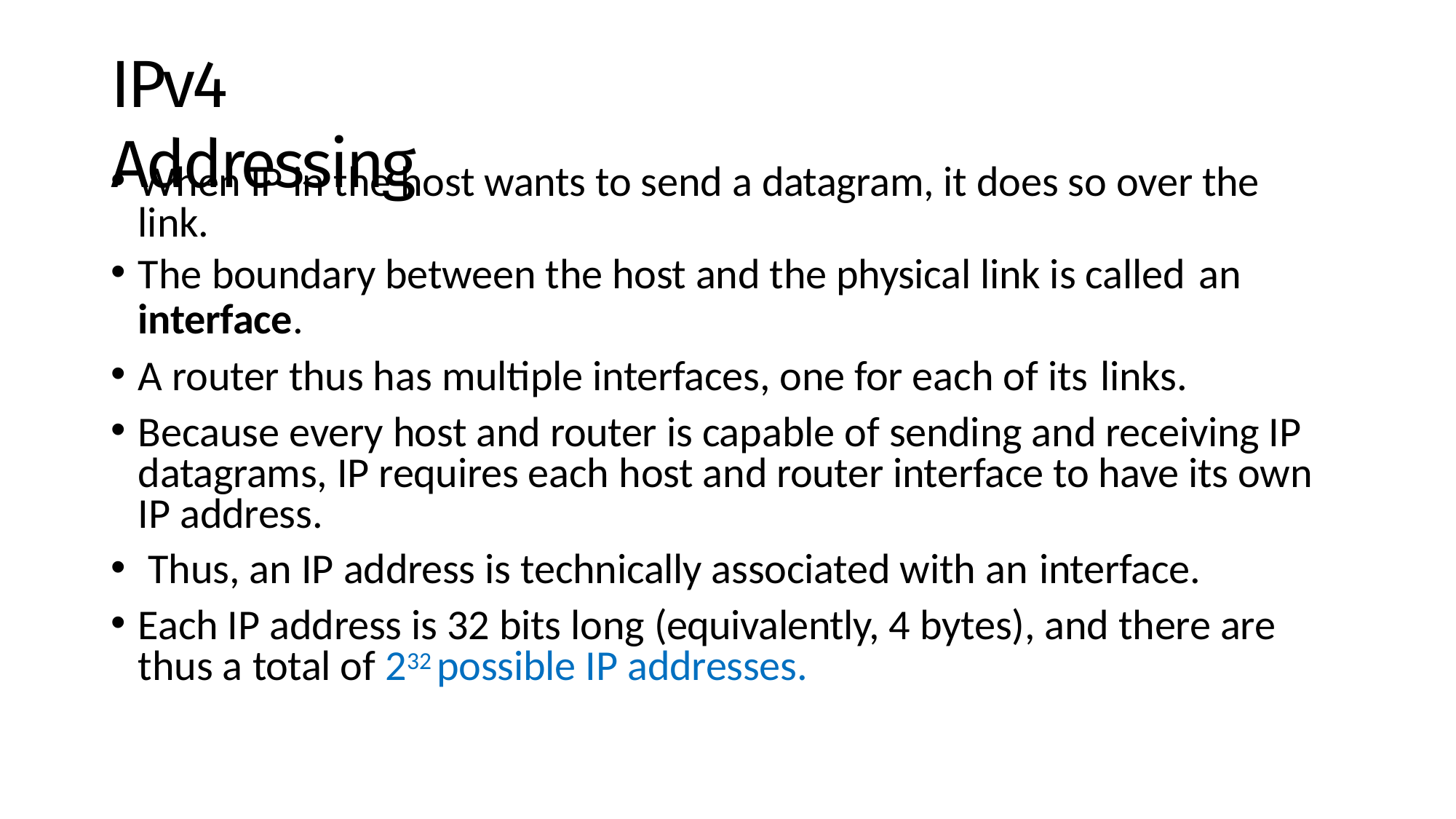

# IPv4 Addressing
When IP in the host wants to send a datagram, it does so over the  link.
The boundary between the host and the physical link is called an interface.
A router thus has multiple interfaces, one for each of its links.
Because every host and router is capable of sending and receiving IP  datagrams, IP requires each host and router interface to have its own  IP address.
Thus, an IP address is technically associated with an interface.
Each IP address is 32 bits long (equivalently, 4 bytes), and there are  thus a total of 232 possible IP addresses.